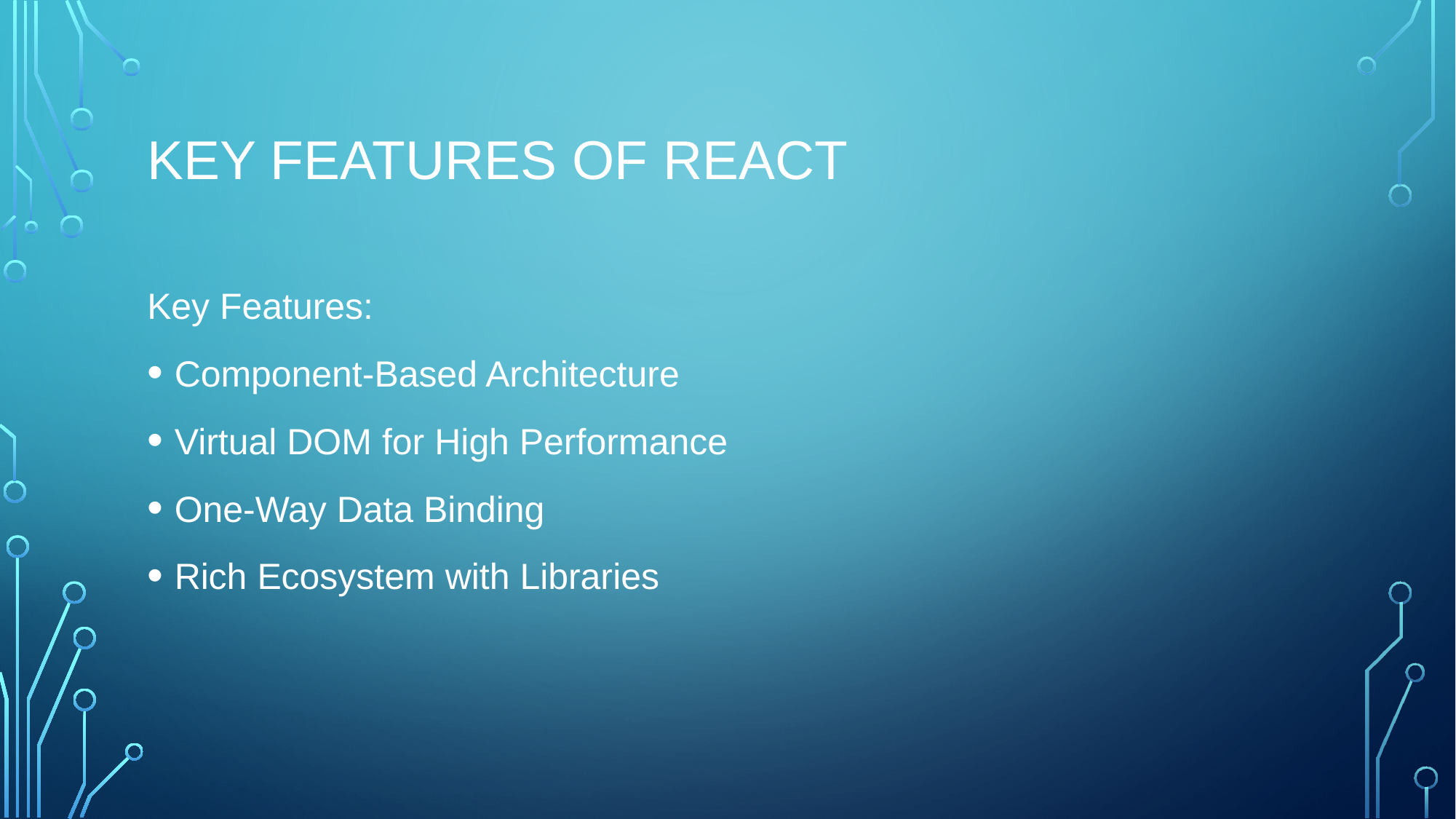

# Key Features of React
Key Features:
Component-Based Architecture
Virtual DOM for High Performance
One-Way Data Binding
Rich Ecosystem with Libraries